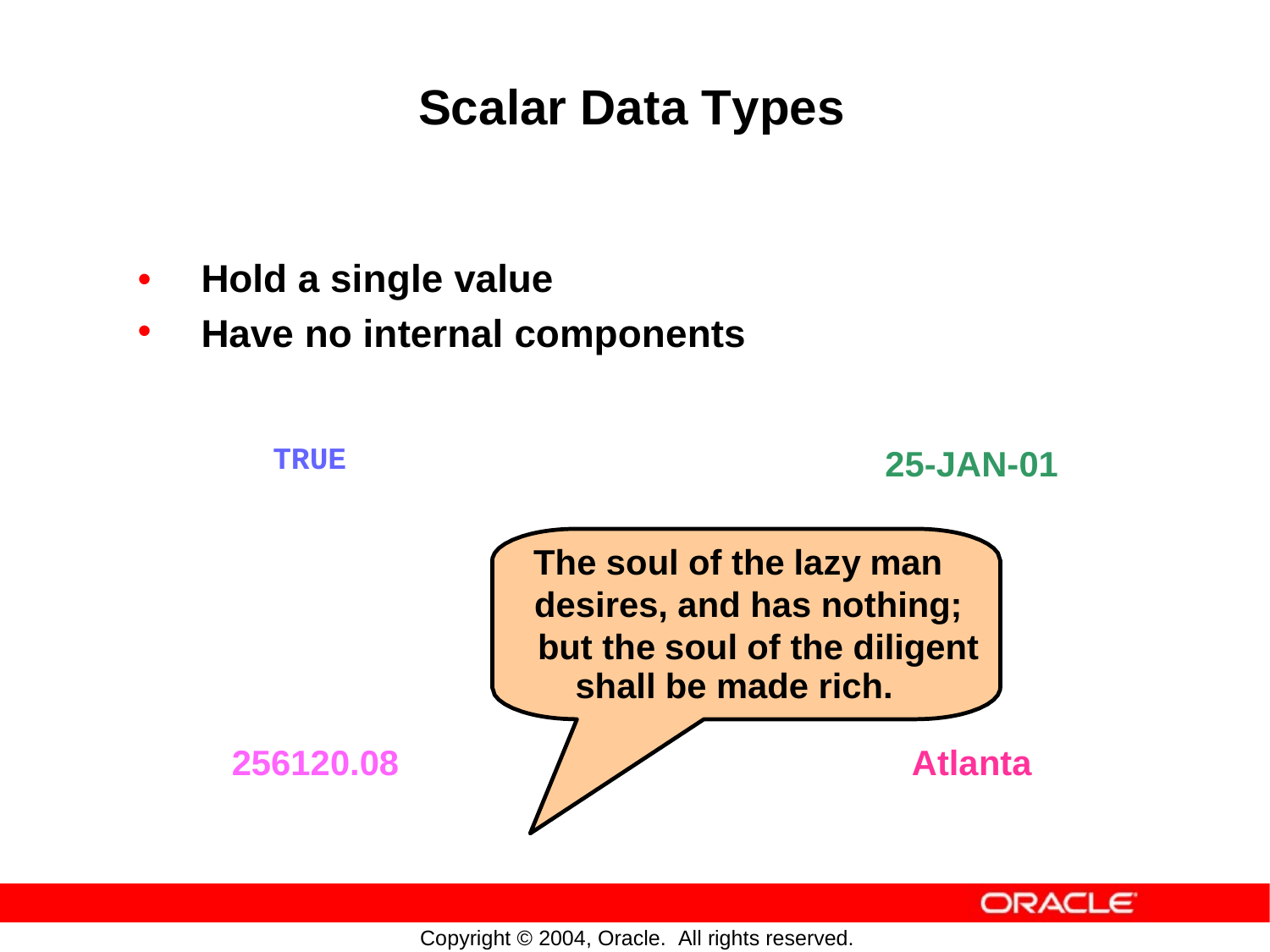

Scalar Data Types
•
•
Hold a single value
Have no internal
components
TRUE
25-JAN-01

The soul of the
lazy
man
desires, and has nothing;
but the
shall
soul of the diligent
be made rich.
Atlanta
256120.08

Copyright © 2004, Oracle.  All rights reserved.